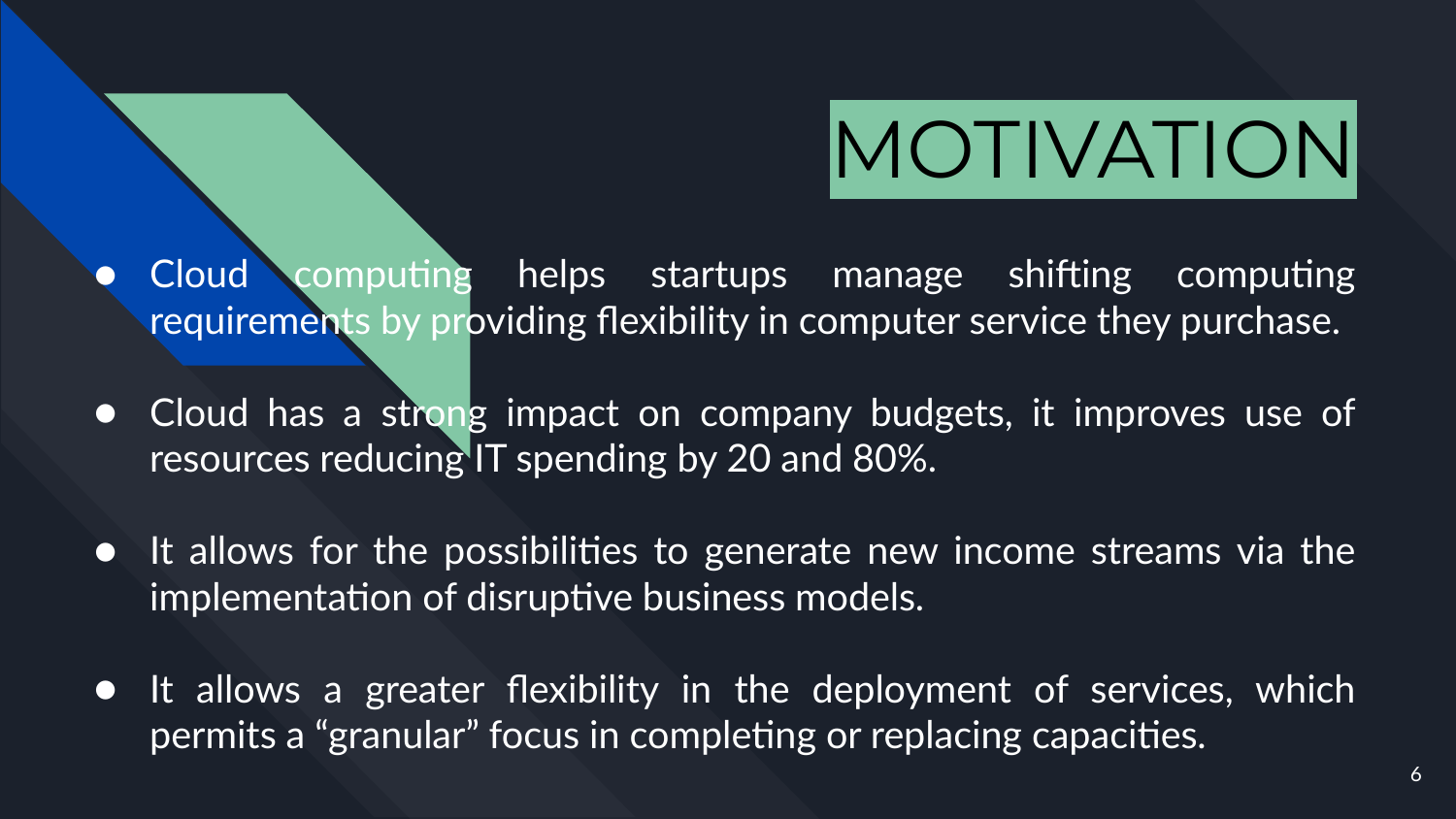

# MOTIVATION
Cloud computing helps startups manage shifting computing requirements by providing flexibility in computer service they purchase.

Cloud has a strong impact on company budgets, it improves use of resources reducing IT spending by 20 and 80%.

It allows for the possibilities to generate new income streams via the implementation of disruptive business models.

It allows a greater flexibility in the deployment of services, which permits a “granular” focus in completing or replacing capacities.

6